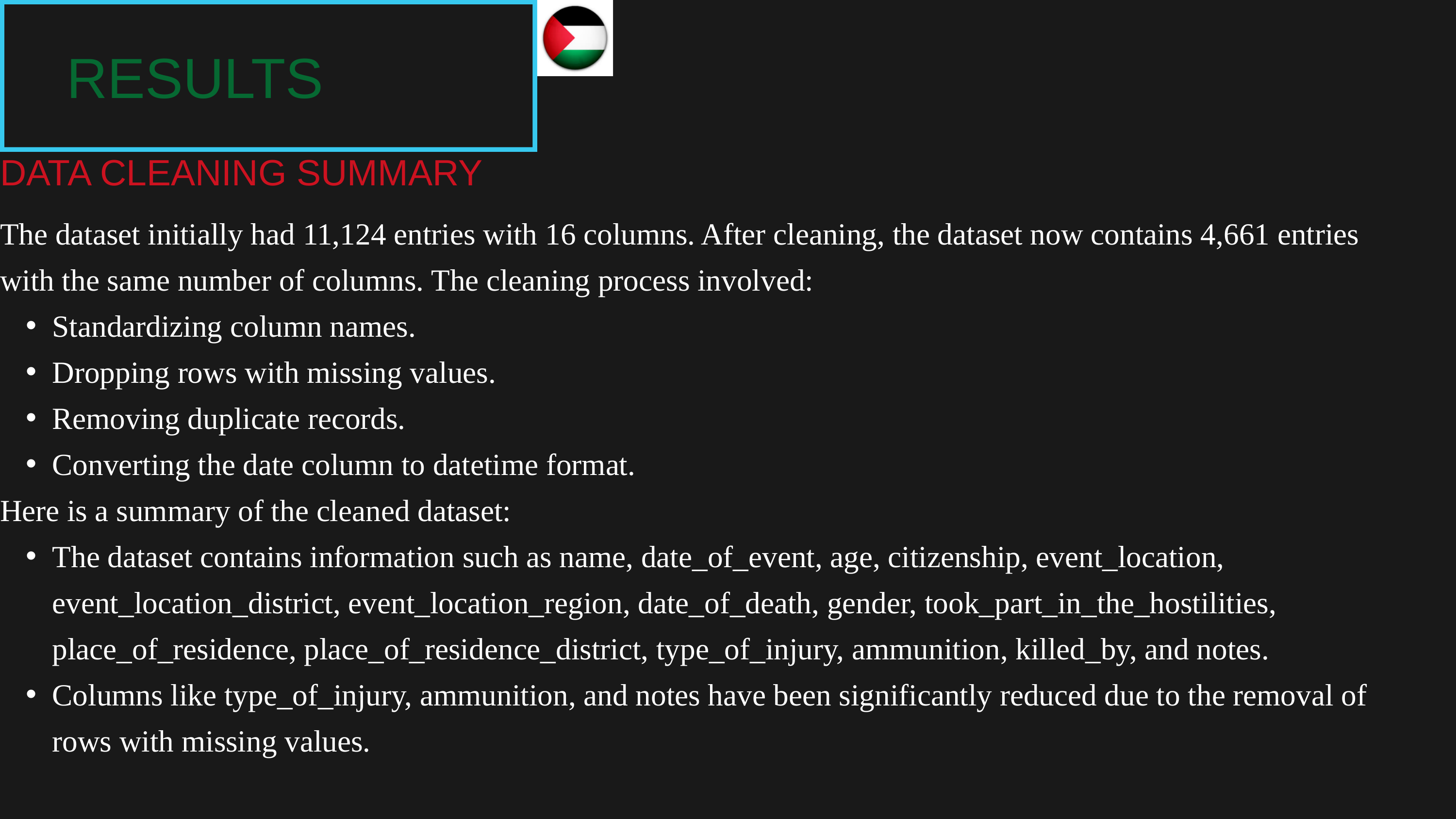

RESULTS

DATA CLEANING SUMMARY
The dataset initially had 11,124 entries with 16 columns. After cleaning, the dataset now contains 4,661 entries with the same number of columns. The cleaning process involved:
Standardizing column names.
Dropping rows with missing values.
Removing duplicate records.
Converting the date column to datetime format.
Here is a summary of the cleaned dataset:
The dataset contains information such as name, date_of_event, age, citizenship, event_location, event_location_district, event_location_region, date_of_death, gender, took_part_in_the_hostilities, place_of_residence, place_of_residence_district, type_of_injury, ammunition, killed_by, and notes.
Columns like type_of_injury, ammunition, and notes have been significantly reduced due to the removal of rows with missing values.